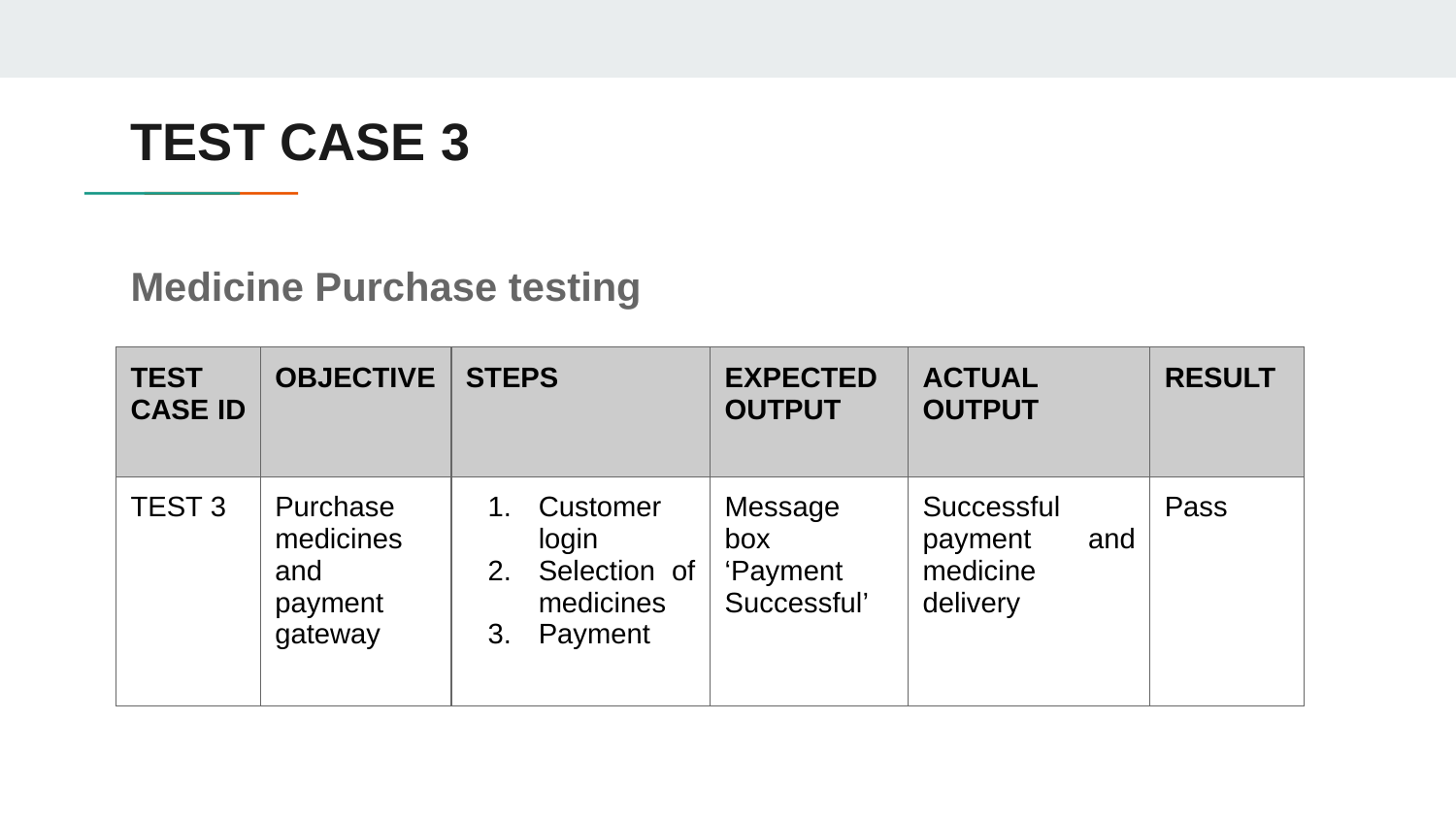

# TEST CASE 3
Medicine Purchase testing
| TEST CASE ID | OBJECTIVE | STEPS | EXPECTED OUTPUT | ACTUAL OUTPUT | RESULT |
| --- | --- | --- | --- | --- | --- |
| TEST 3 | Purchase medicines and payment gateway | Customer login Selection of medicines Payment | Message box ‘Payment Successful’ | Successful payment and medicine delivery | Pass |